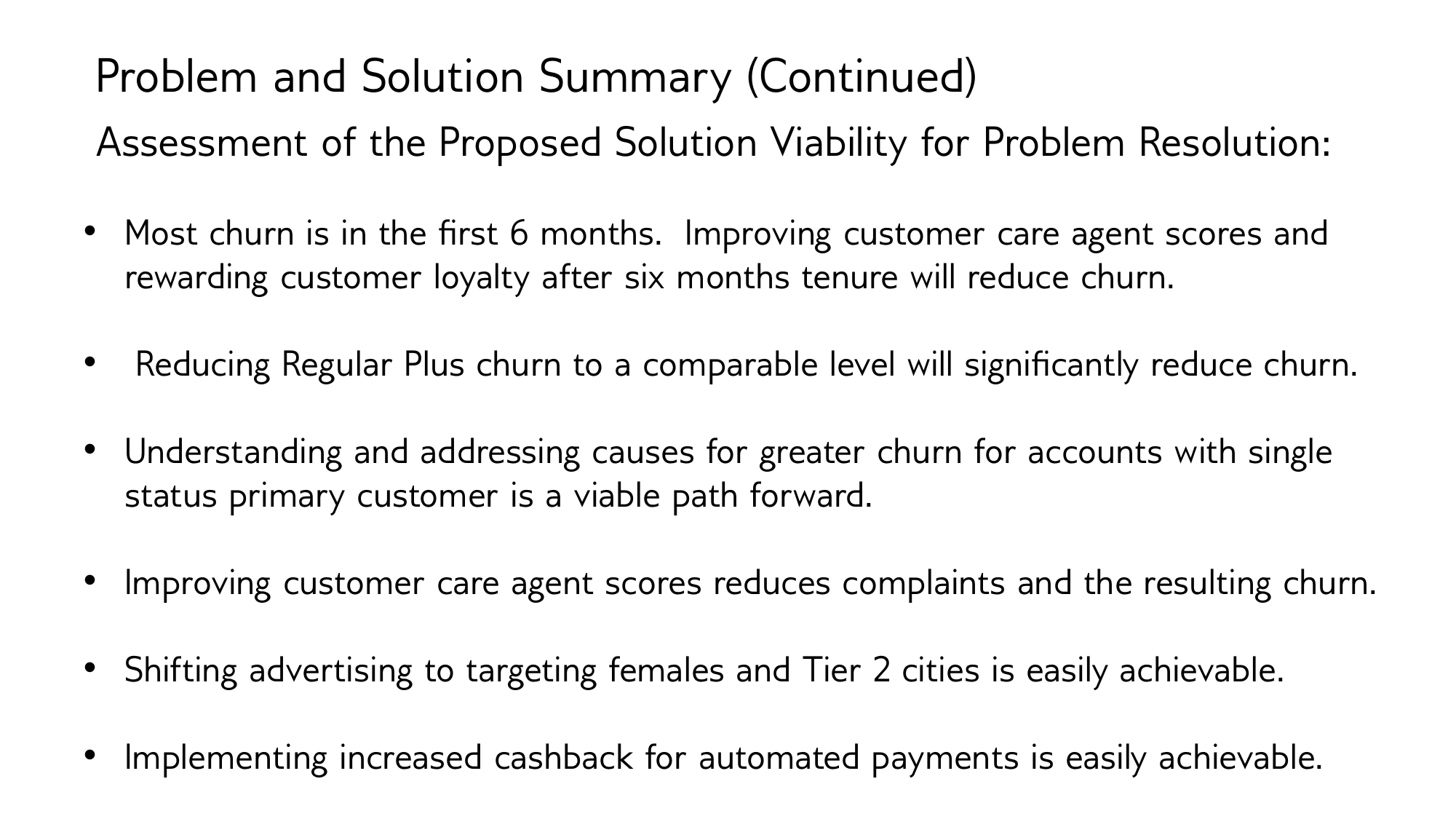

Problem and Solution Summary (Continued)
 Assessment of the Proposed Solution Viability for Problem Resolution:

Most churn is in the first 6 months.  Improving customer care agent scores and rewarding customer loyalty after six months tenure will reduce churn.

 Reducing Regular Plus churn to a comparable level will significantly reduce churn.

Understanding and addressing causes for greater churn for accounts with single status primary customer is a viable path forward.

Improving customer care agent scores reduces complaints and the resulting churn.

Shifting advertising to targeting females and Tier 2 cities is easily achievable.

Implementing increased cashback for automated payments is easily achievable.